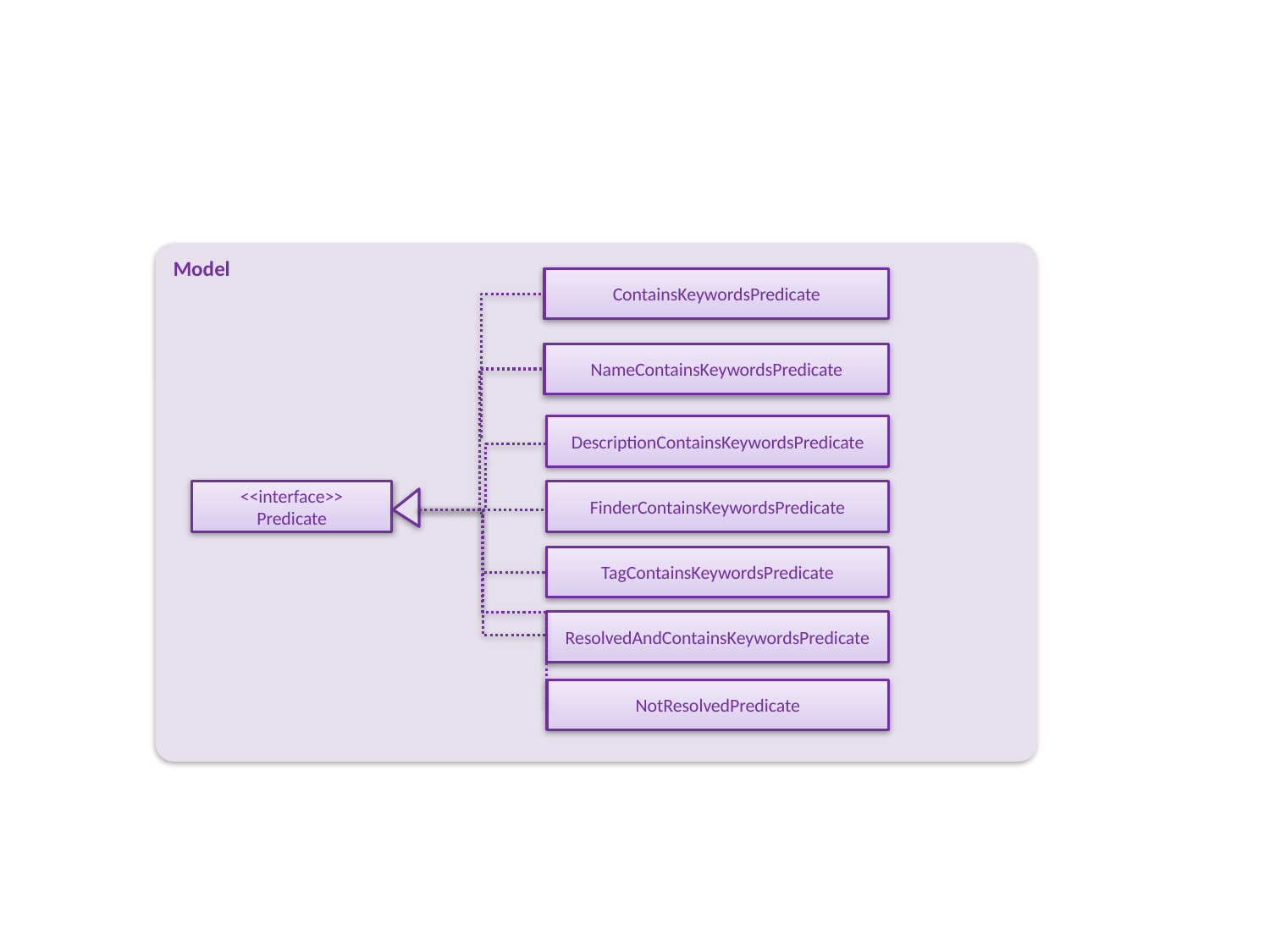

Model
ContainsKeywordsPredicate
NameContainsKeywordsPredicate

DescriptionContainsKeywordsPredicate
<<interface>>
Predicate
FinderContainsKeywordsPredicate

TagContainsKeywordsPredicate
ResolvedAndContainsKeywordsPredicate
NotResolvedPredicate